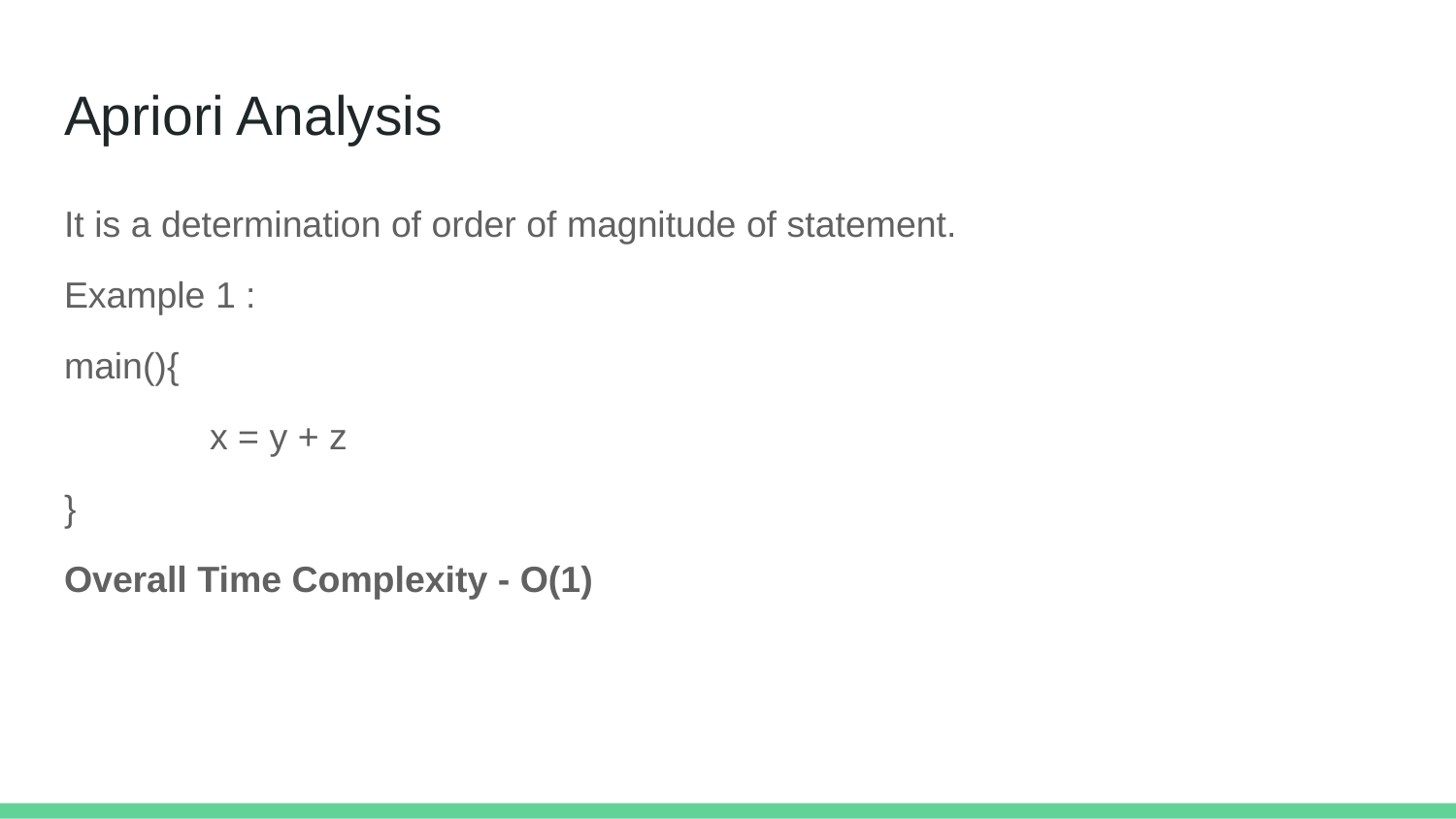

# Apriori Analysis
It is a determination of order of magnitude of statement.
Example 1 :
main(){
	x = y + z
}
Overall Time Complexity - O(1)